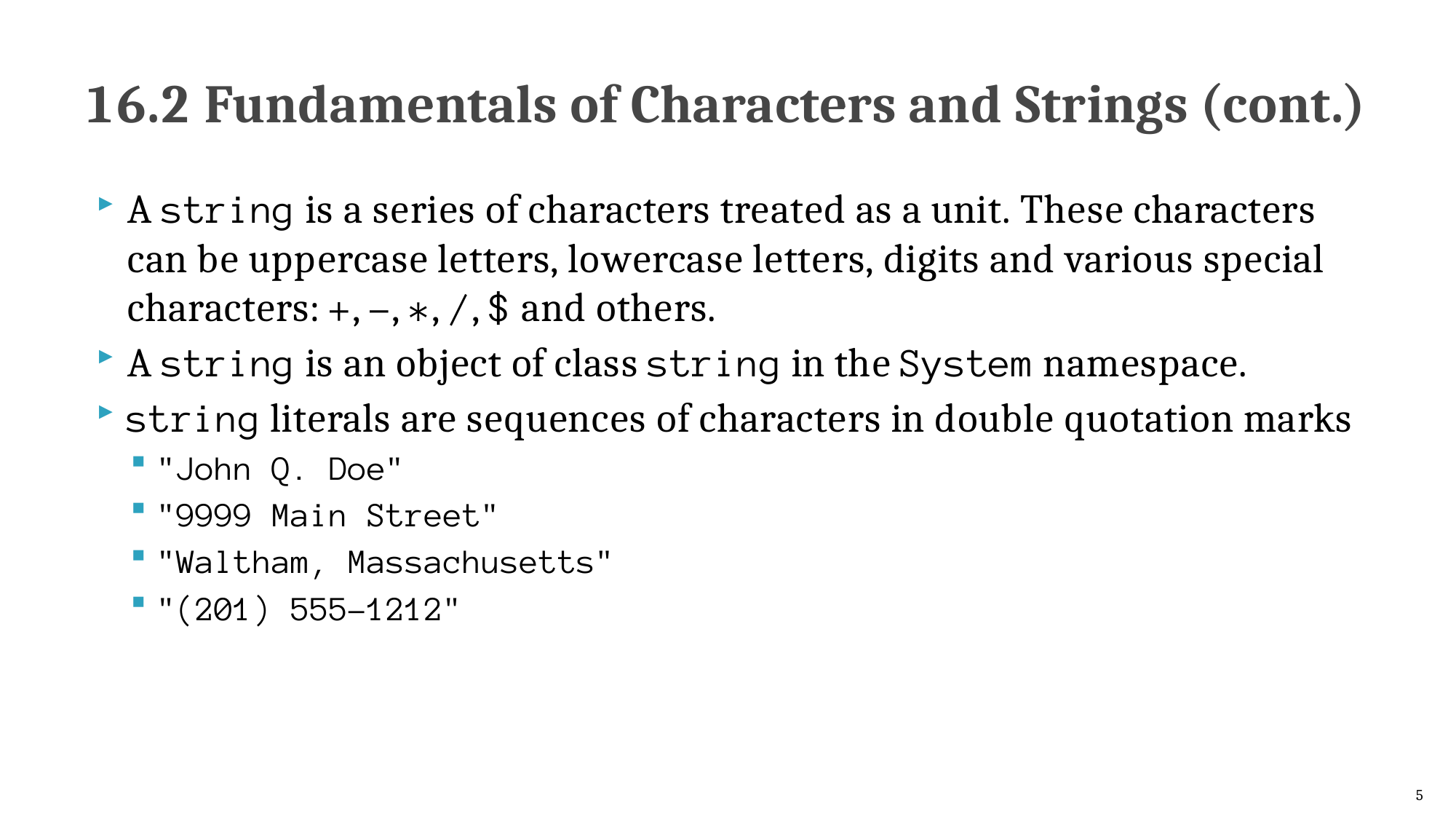

# 16.2 Fundamentals of Characters and Strings (cont.)
A string is a series of characters treated as a unit. These characters can be uppercase letters, lowercase letters, digits and various special characters: +, -, *, /, $ and others.
A string is an object of class string in the System namespace.
string literals are sequences of characters in double quotation marks
"John Q. Doe"
"9999 Main Street"
"Waltham, Massachusetts"
"(201) 555-1212"
5